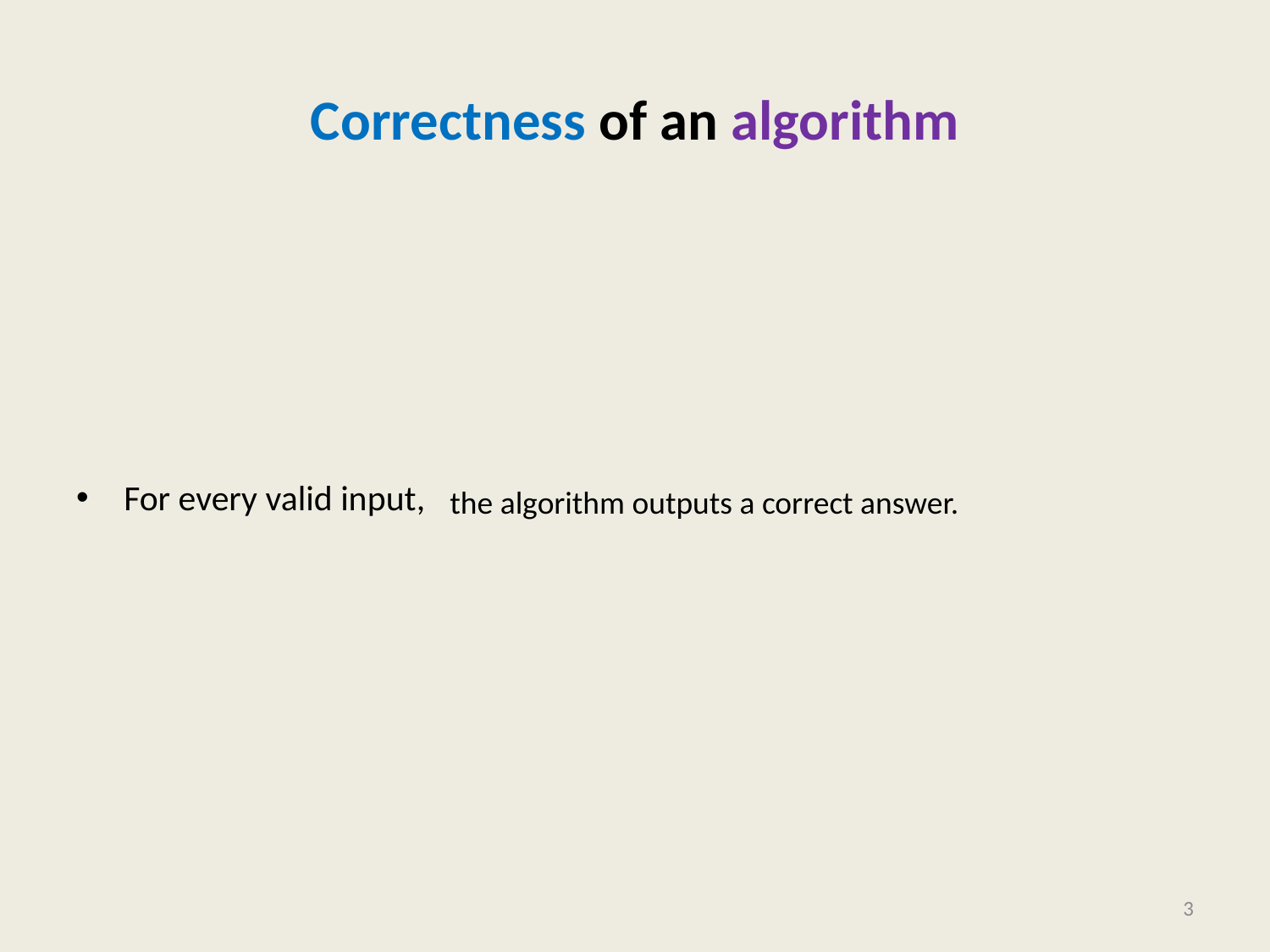

# Correctness of an algorithm

For every valid input,
 the algorithm outputs a correct answer.
3